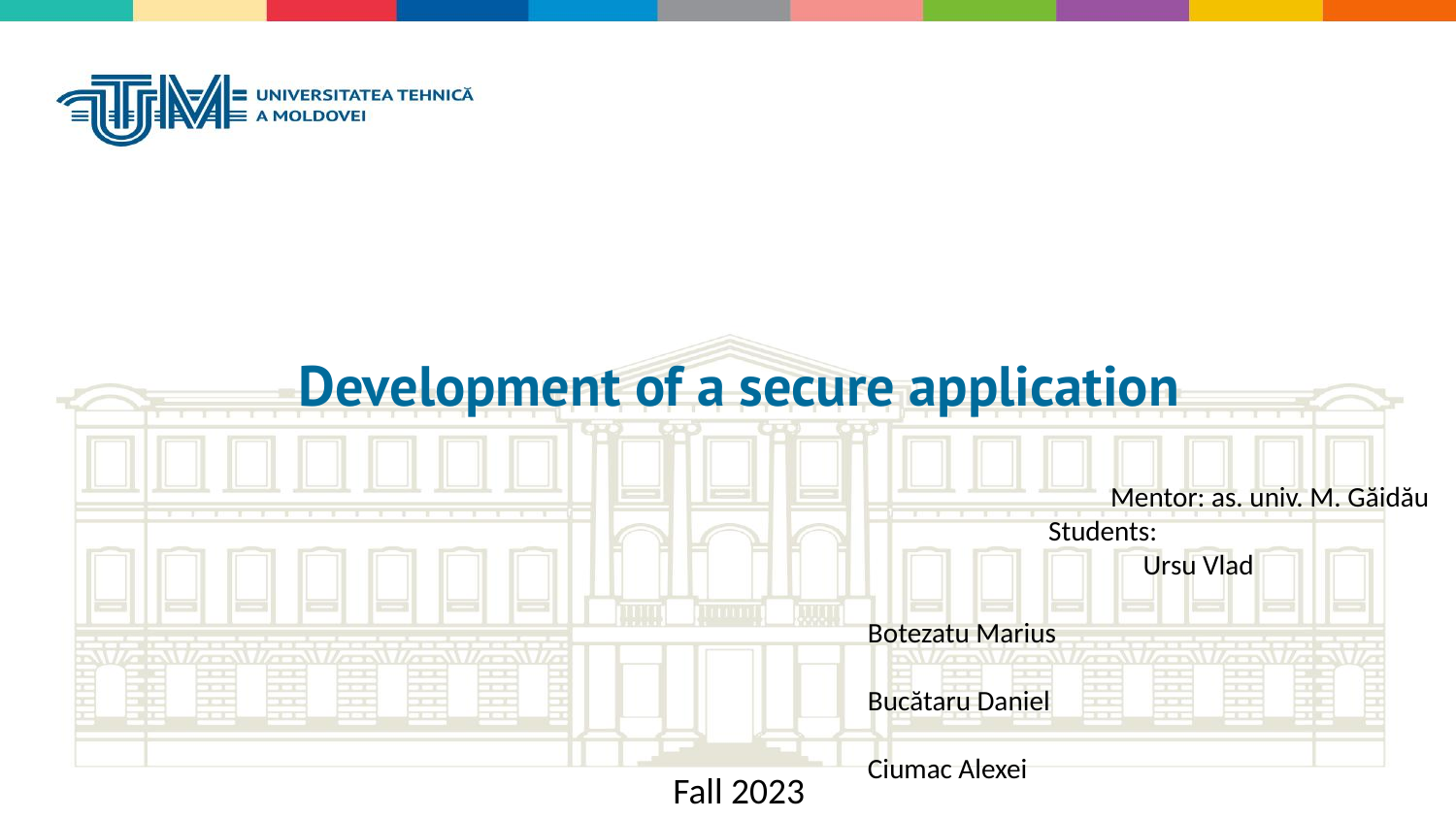

Development of a secure application
Mentor: as. univ. M. Găidău
   Students:
                                                                                                                                                                        Ursu Vlad
														         Botezatu Marius
														         Bucătaru Daniel
														         Ciumac Alexei
														         Telug Anatolie

Fall 2023